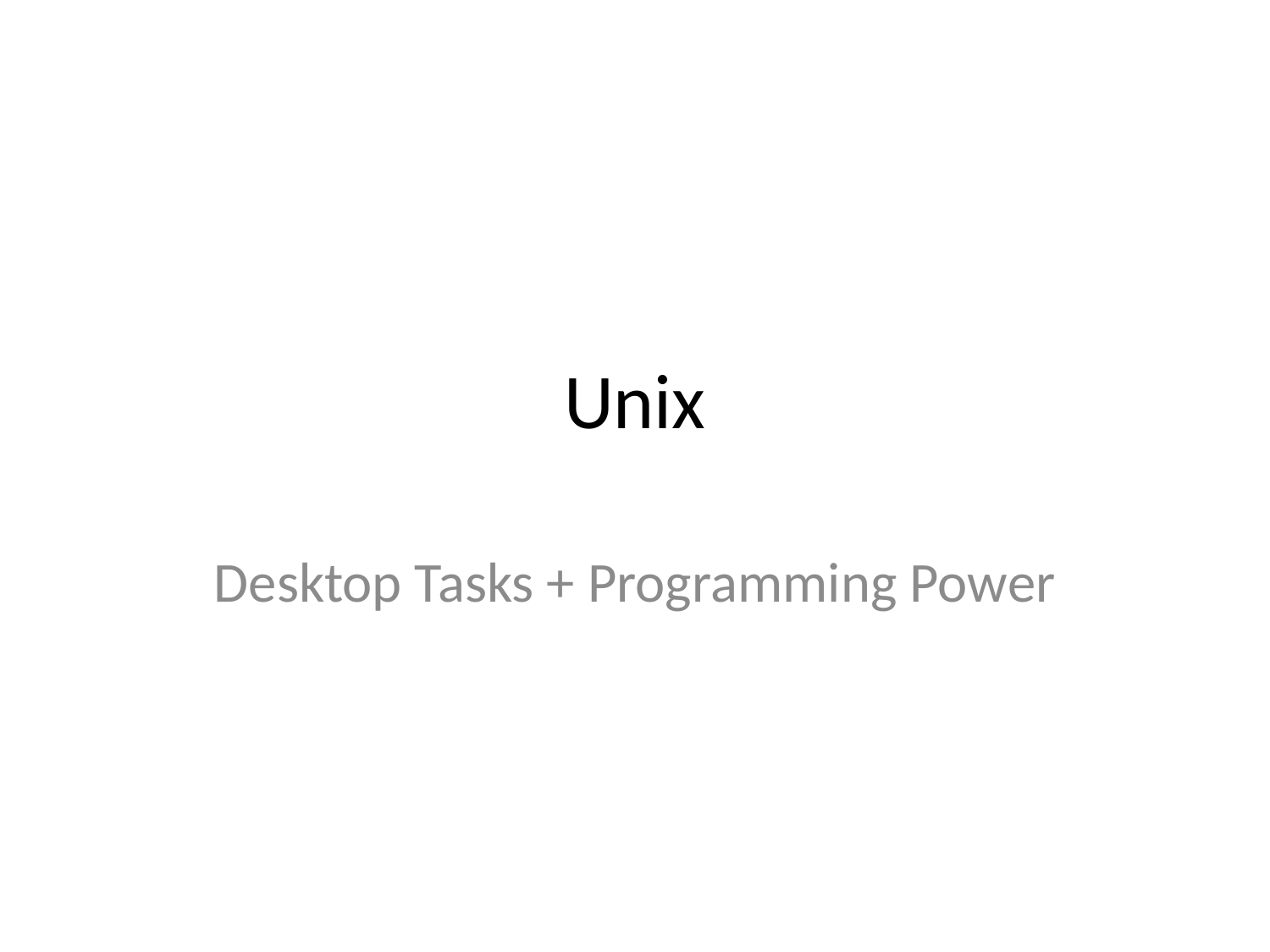

# Unix
Desktop Tasks + Programming Power